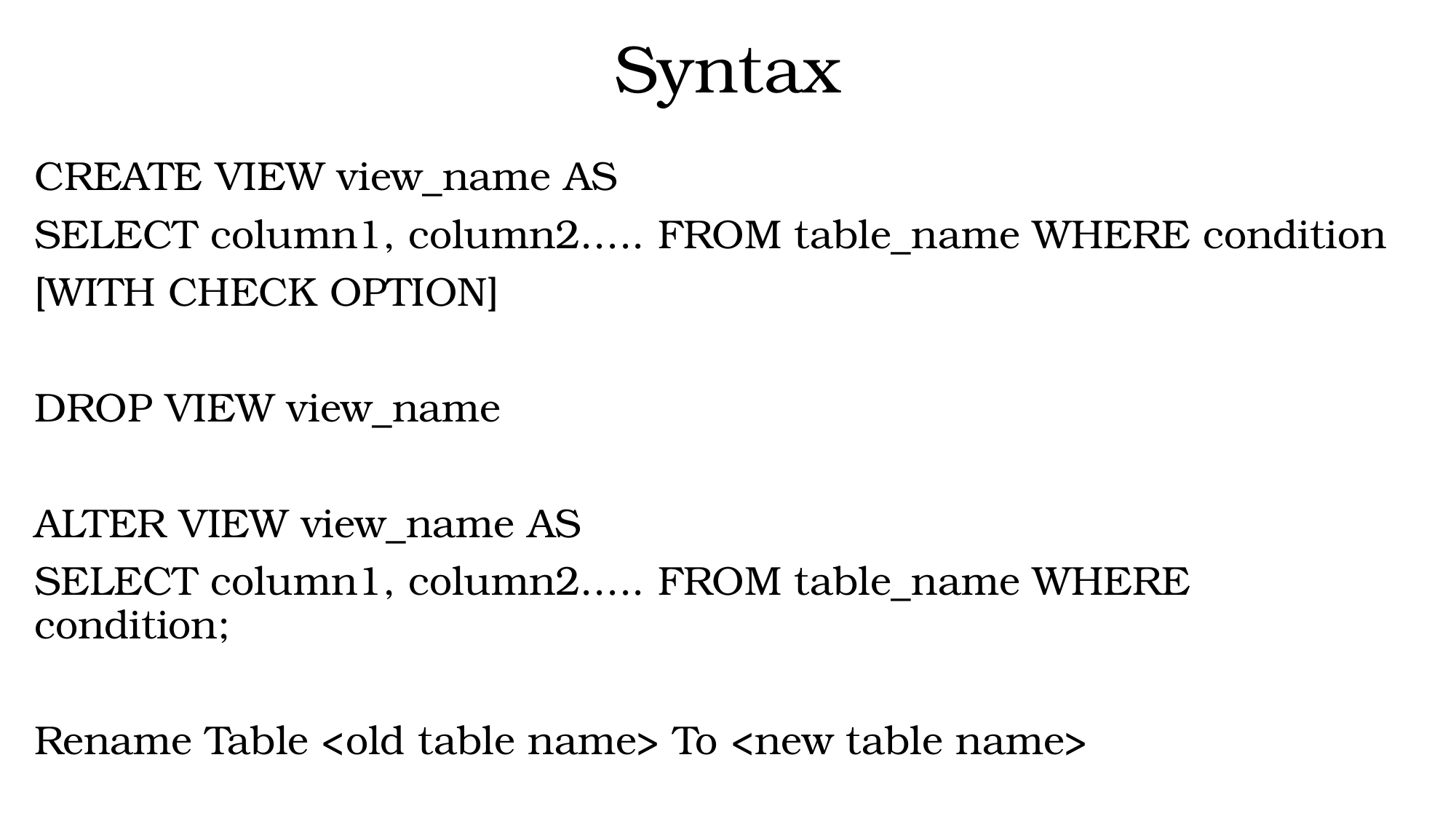

# Syntax
CREATE VIEW view_name AS
SELECT column1, column2..... FROM table_name WHERE condition
[WITH CHECK OPTION]

DROP VIEW view_name

ALTER VIEW view_name AS
SELECT column1, column2..... FROM table_name WHERE condition;

Rename Table <old table name> To <new table name>